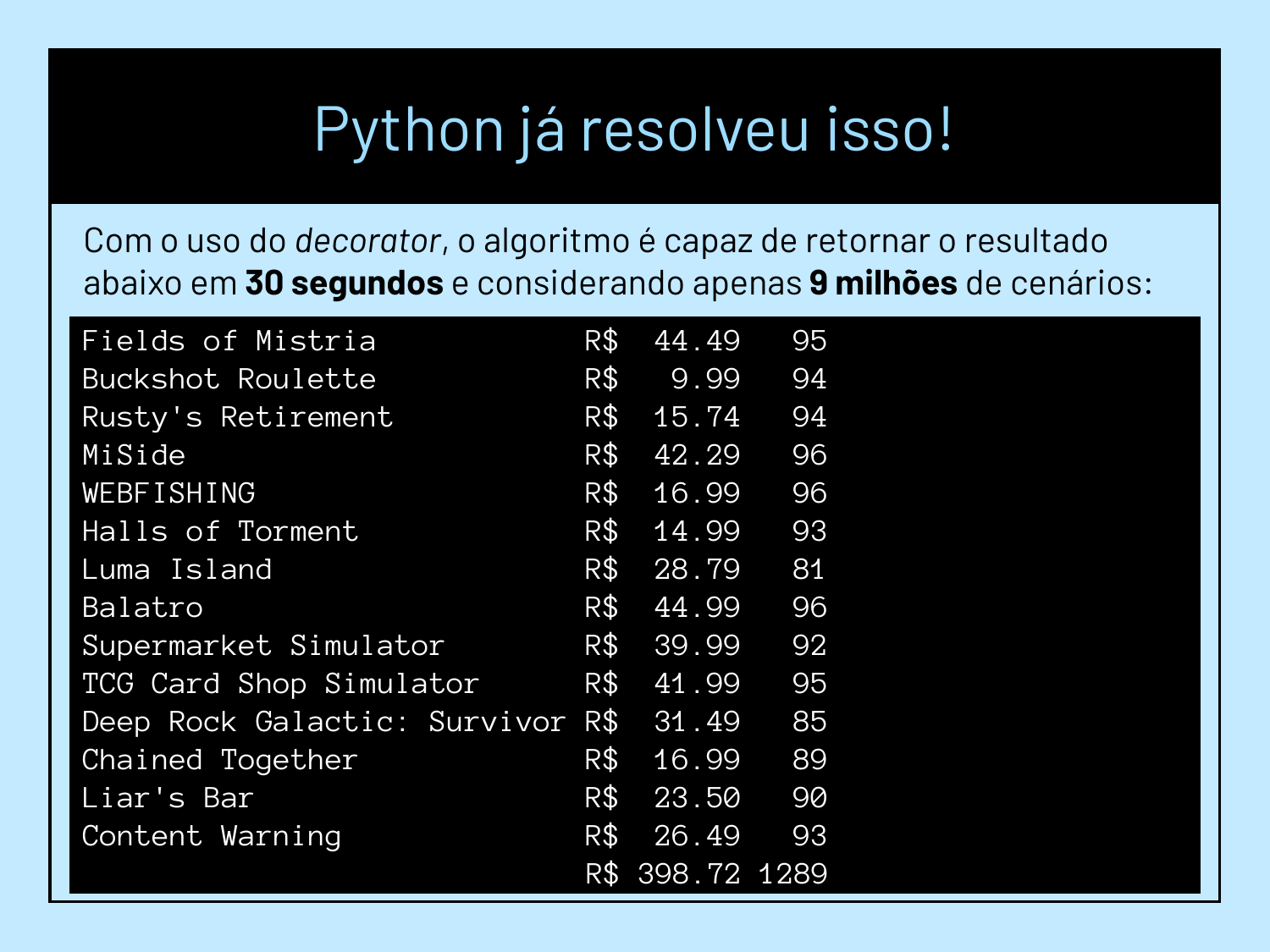

Python já resolveu isso!
Com o uso do decorator, o algoritmo é capaz de retornar o resultado abaixo em 30 segundos e considerando apenas 9 milhões de cenários:
Fields of Mistria            R$  44.49   95
Buckshot Roulette            R$   9.99   94
Rusty's Retirement           R$  15.74   94
MiSide                       R$  42.29   96
WEBFISHING                   R$  16.99   96
Halls of Torment             R$  14.99   93
Luma Island                  R$  28.79   81
Balatro                      R$  44.99   96
Supermarket Simulator        R$  39.99   92
TCG Card Shop Simulator      R$  41.99   95
Deep Rock Galactic: Survivor R$  31.49   85
Chained Together             R$  16.99   89
Liar's Bar                   R$  23.50   90
Content Warning              R$  26.49   93
                             R$ 398.72 1289